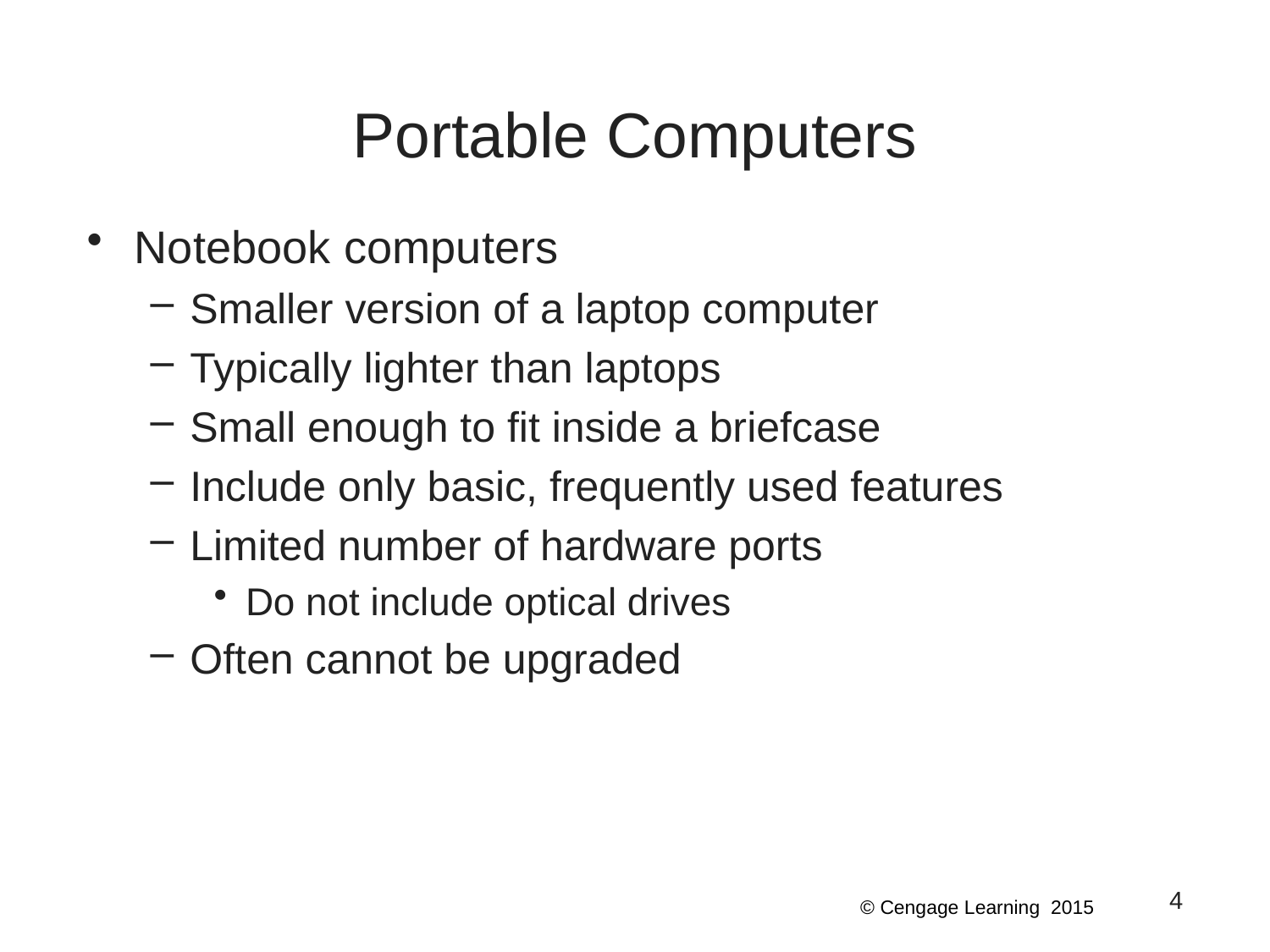

# Portable Computers
Notebook computers
Smaller version of a laptop computer
Typically lighter than laptops
Small enough to fit inside a briefcase
Include only basic, frequently used features
Limited number of hardware ports
Do not include optical drives
Often cannot be upgraded
4